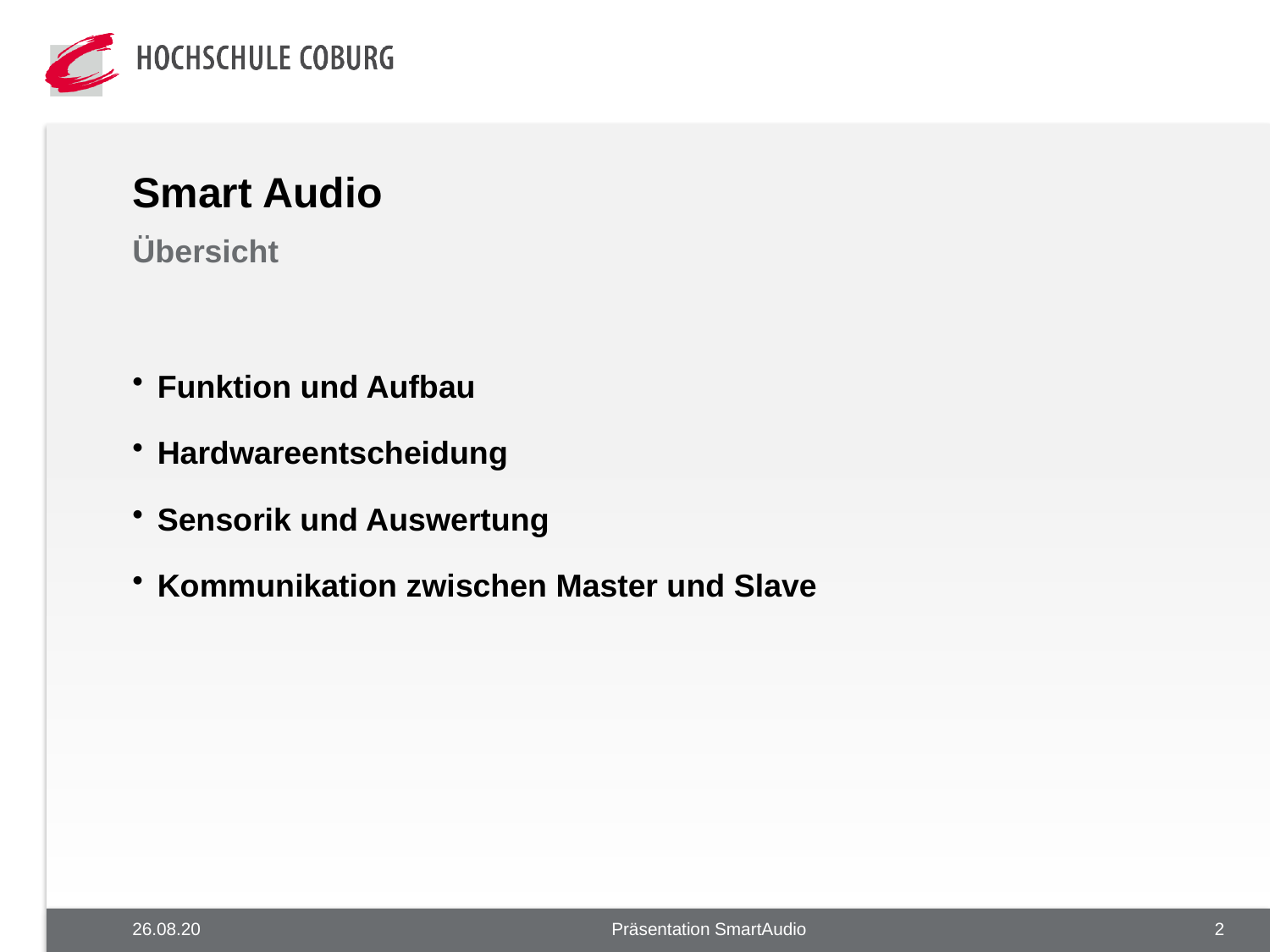

# Smart Audio
Übersicht

Funktion und Aufbau
Hardwareentscheidung
Sensorik und Auswertung
Kommunikation zwischen Master und Slave
26.08.20
Präsentation SmartAudio

2